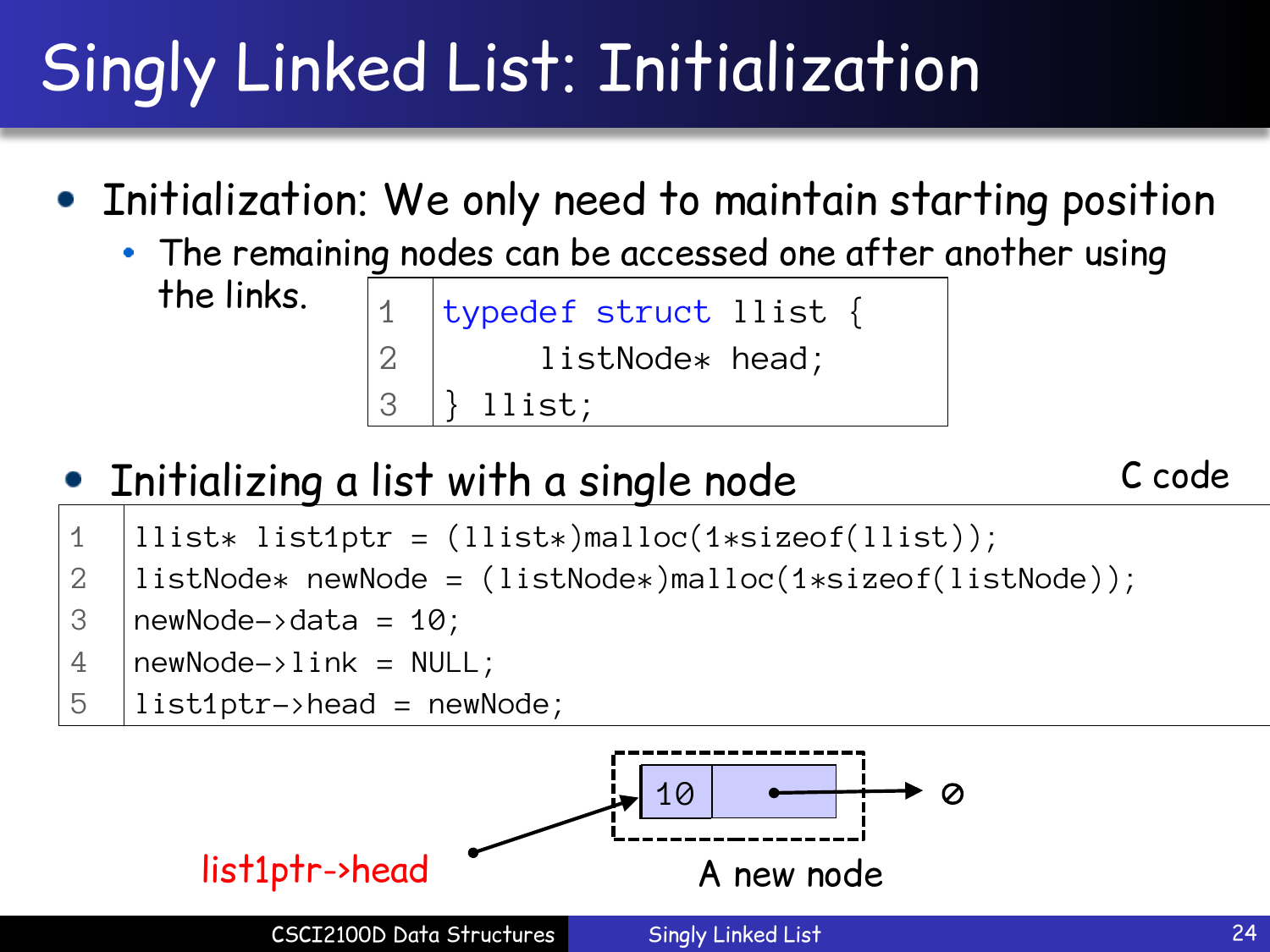

# Singly Linked List: Initialization
Initialization: We only need to maintain starting position
The remaining nodes can be accessed one after another using the links.

1
2
3
typedef struct llist {
     listNode* head;
} llist;
C code
Initializing a list with a single node
C code
1
2
3
4
5
llist* list1ptr = (llist*)malloc(1*sizeof(llist));
listNode* newNode = (listNode*)malloc(1*sizeof(listNode));
newNode->data = 10;
newNode->link = NULL;
list1ptr->head = newNode;

∅
10

list1ptr->head
A new node
Singly Linked List
24